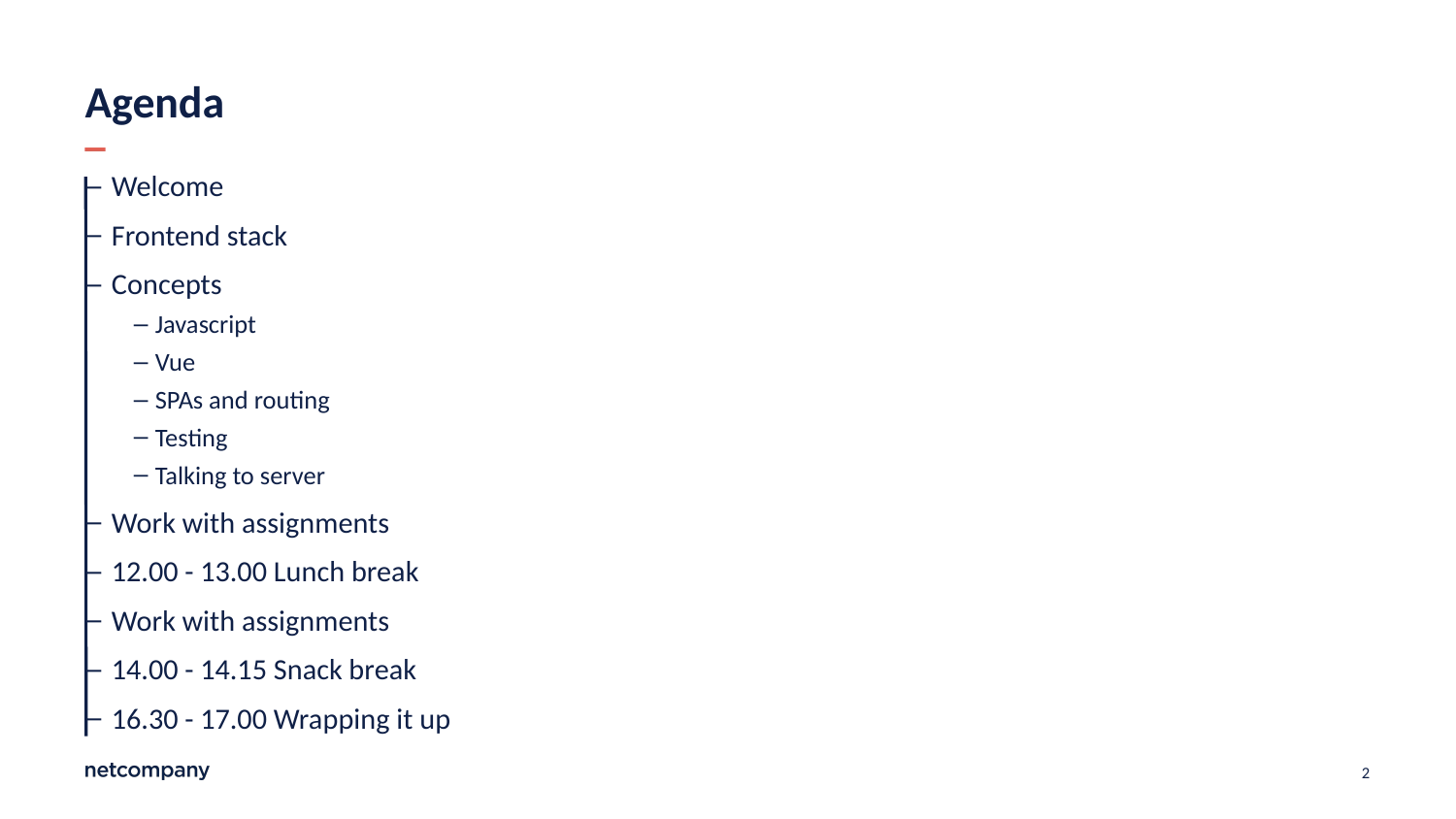

# Agenda
Welcome
Frontend stack
Concepts
Javascript
Vue
SPAs and routing
Testing
Talking to server
Work with assignments
12.00 - 13.00 Lunch break
Work with assignments
14.00 - 14.15 Snack break
16.30 - 17.00 Wrapping it up